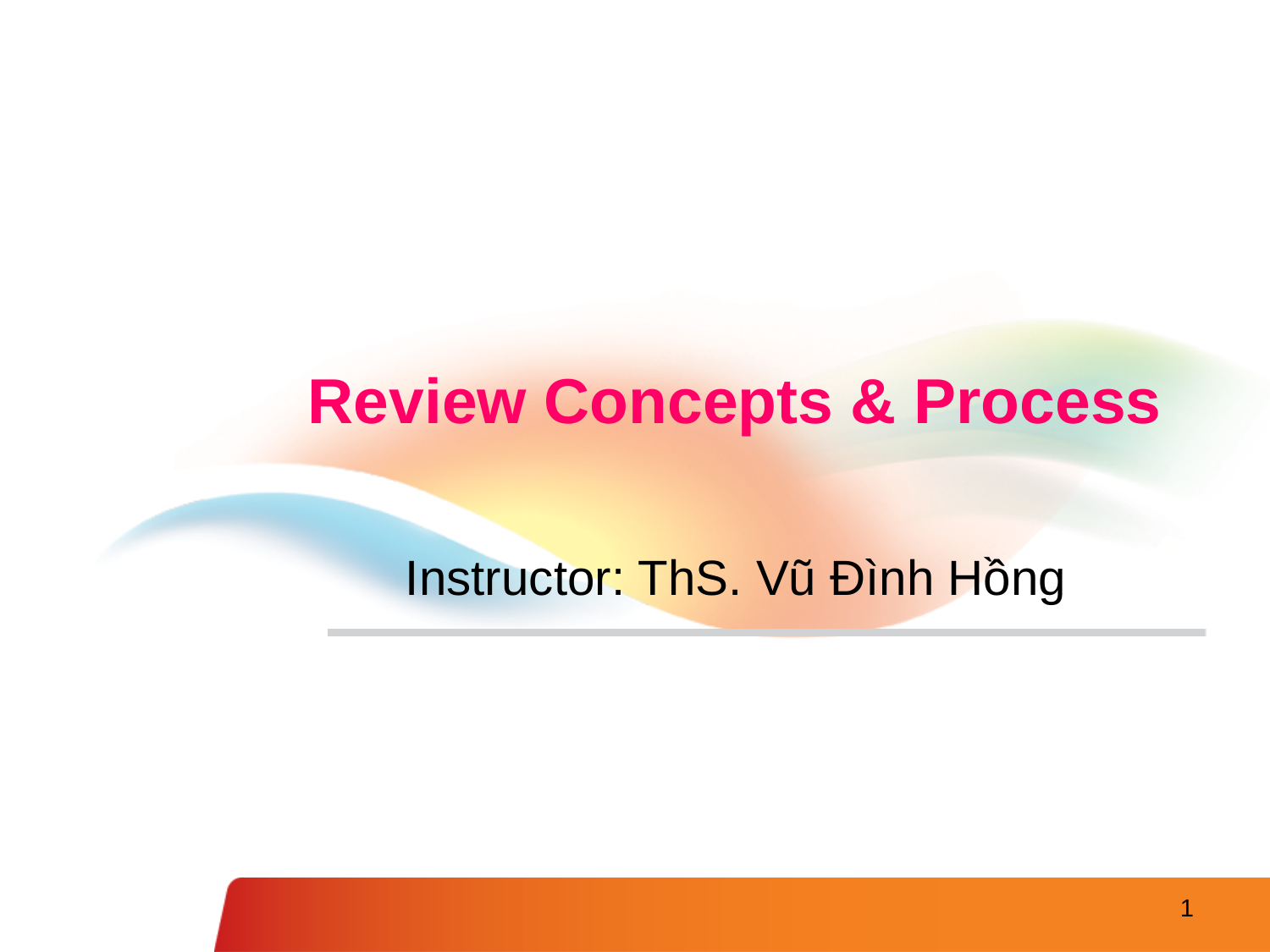

# Review Concepts & Process
Instructor: ThS. Vũ Đình Hồng
1